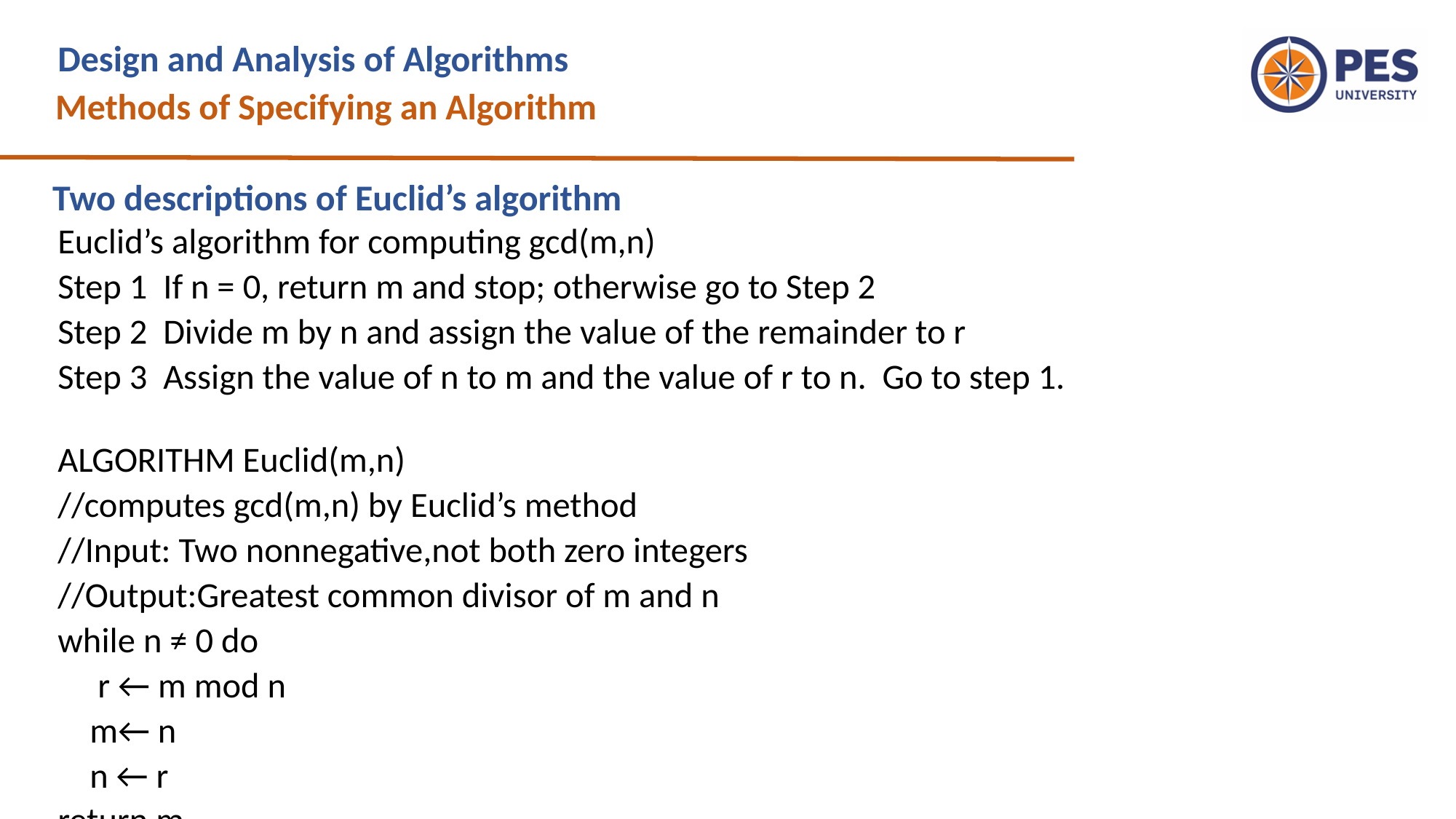

Design and Analysis of Algorithms
Methods of Specifying an Algorithm
# Two descriptions of Euclid’s algorithm
Euclid’s algorithm for computing gcd(m,n)
Step 1  If n = 0, return m and stop; otherwise go to Step 2
Step 2  Divide m by n and assign the value of the remainder to r
Step 3  Assign the value of n to m and the value of r to n.  Go to step 1.
ALGORITHM Euclid(m,n)
//computes gcd(m,n) by Euclid’s method
//Input: Two nonnegative,not both zero integers
//Output:Greatest common divisor of m and n
while n ≠ 0 do
     r ← m mod n
    m← n
    n ← r
return m